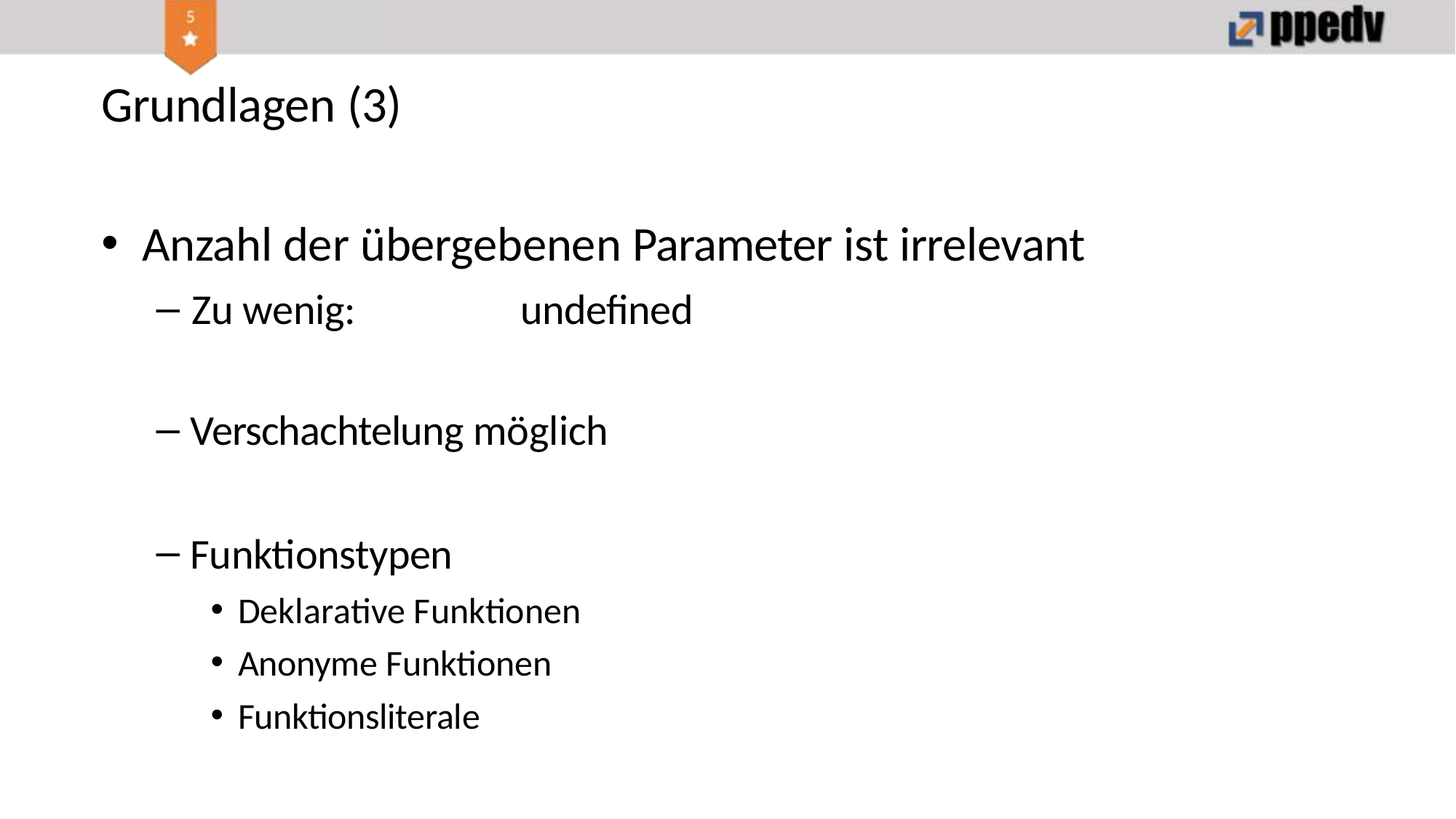

Grundlagen (3)
Anzahl der übergebenen Parameter ist irrelevant
Zu wenig:	undefined

Verschachtelung möglich

Funktionstypen
Deklarative Funktionen
Anonyme Funktionen
Funktionsliterale